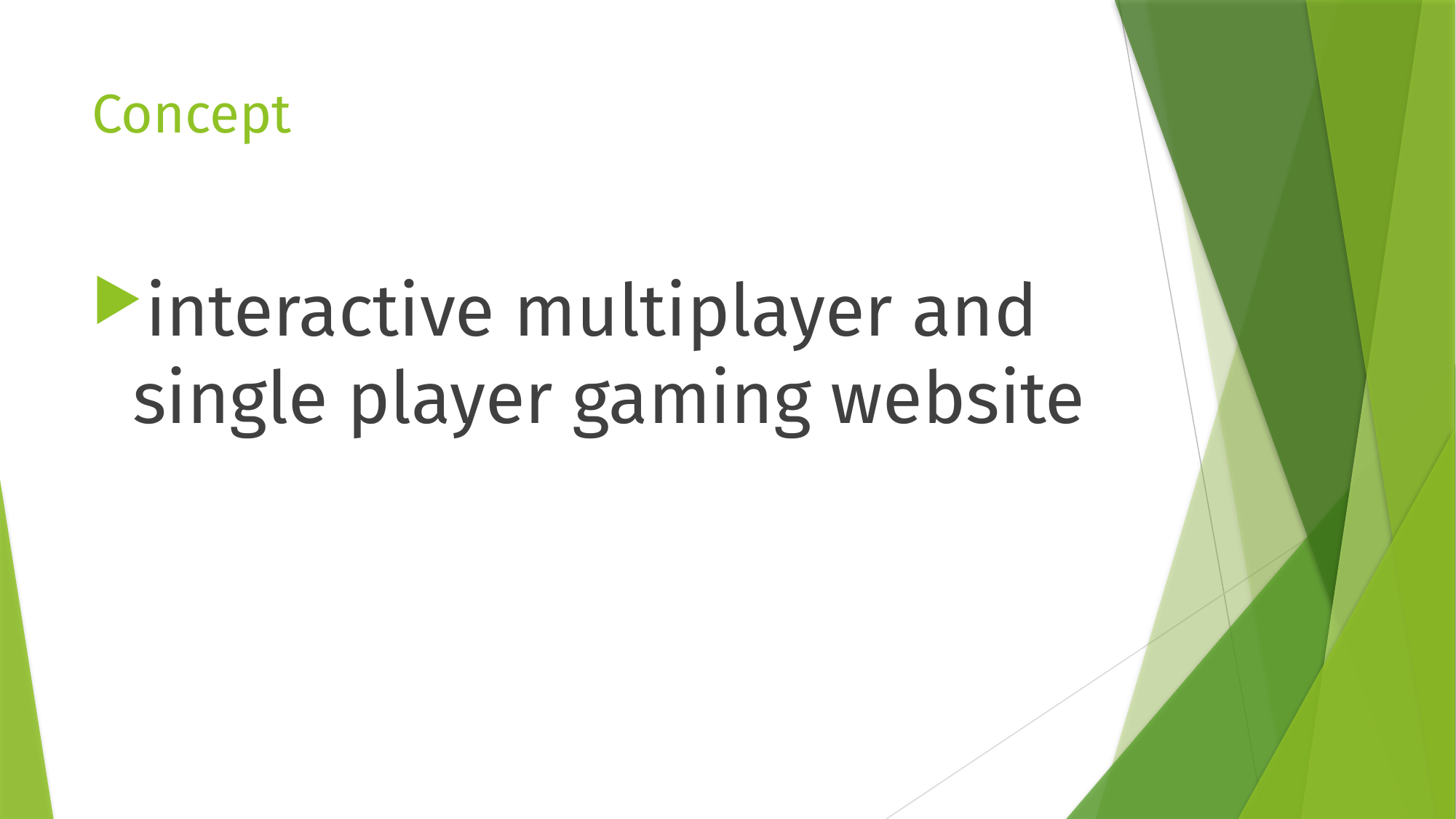

# Concept
interactive multiplayer and single player gaming website